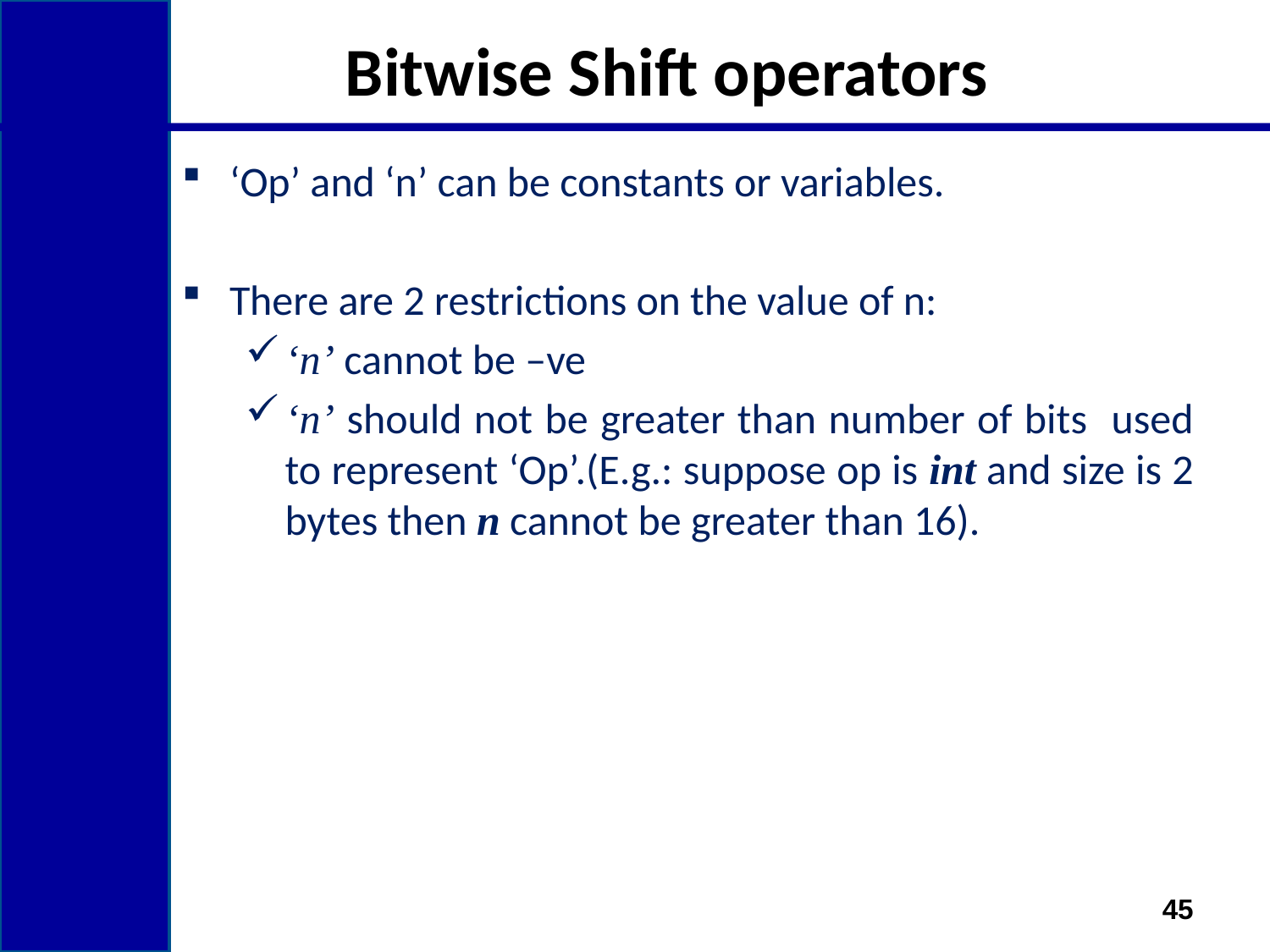

# Bitwise Shift operators
‘Op’ and ‘n’ can be constants or variables.

There are 2 restrictions on the value of n:
‘n’ cannot be –ve
‘n’ should not be greater than number of bits  used to represent ‘Op’.(E.g.: suppose op is int and size is 2 bytes then n cannot be greater than 16).
45